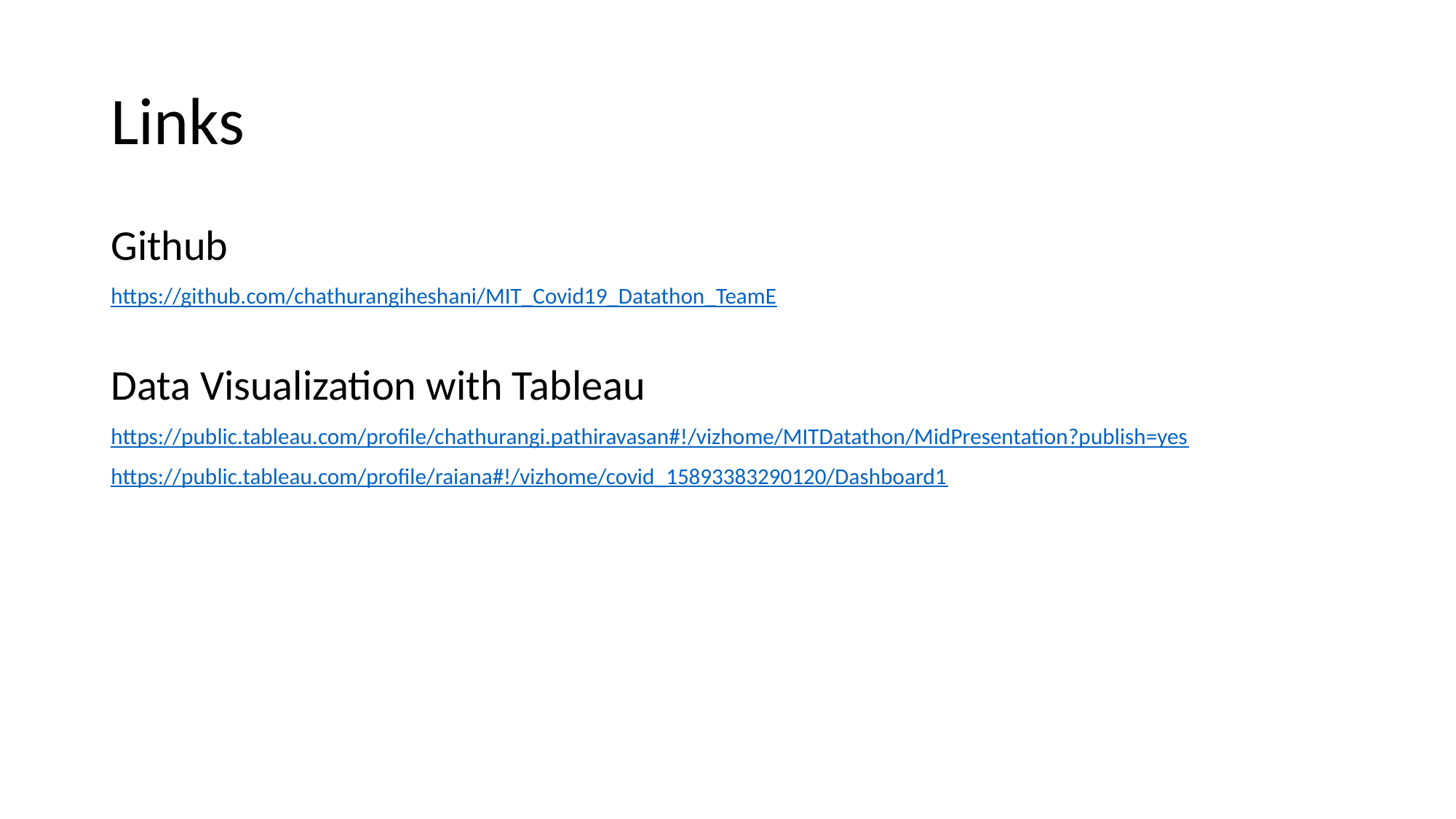

# Links
Github
https://github.com/chathurangiheshani/MIT_Covid19_Datathon_TeamE

Data Visualization with Tableau
https://public.tableau.com/profile/chathurangi.pathiravasan#!/vizhome/MITDatathon/MidPresentation?publish=yes
https://public.tableau.com/profile/raiana#!/vizhome/covid_15893383290120/Dashboard1